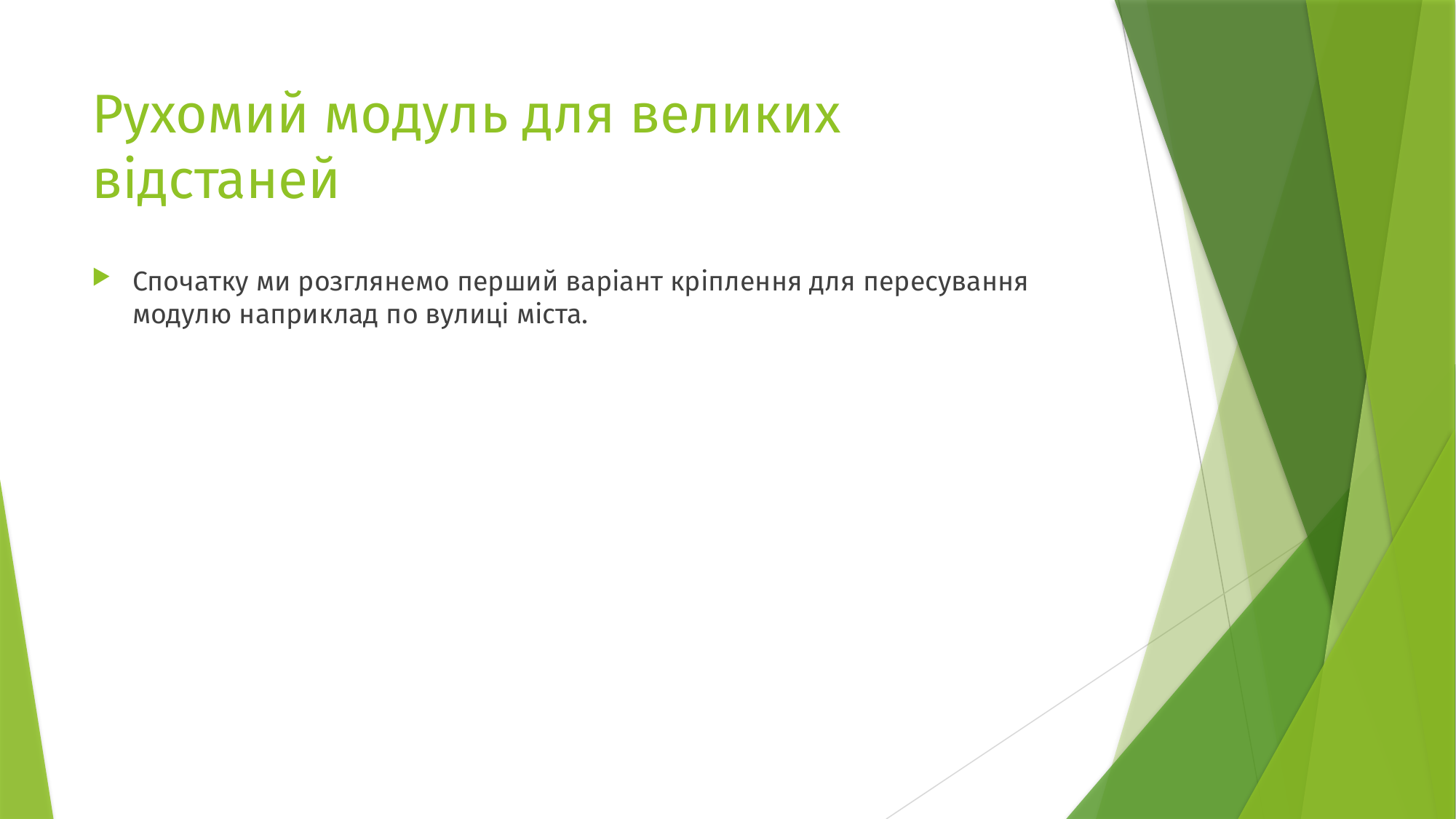

# Рухомий модуль для великих відстаней
Спочатку ми розглянемо перший варіант кріплення для пересування модулю наприклад по вулиці міста.